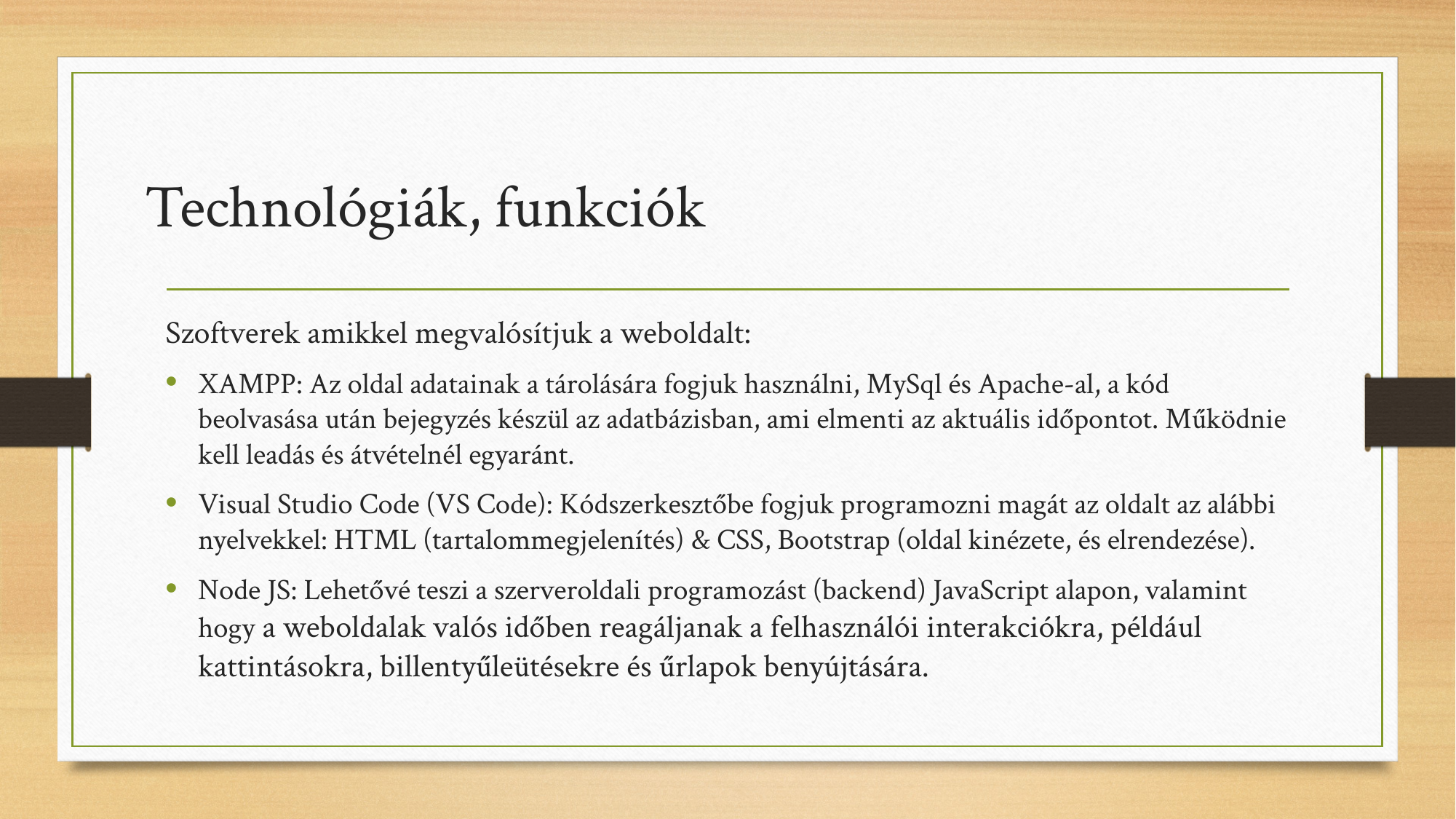

# Technológiák, funkciók
Szoftverek amikkel megvalósítjuk a weboldalt:
XAMPP: Az oldal adatainak a tárolására fogjuk használni, MySql és Apache-al, a kód beolvasása után bejegyzés készül az adatbázisban, ami elmenti az aktuális időpontot. Működnie kell leadás és átvételnél egyaránt.
Visual Studio Code (VS Code): Kódszerkesztőbe fogjuk programozni magát az oldalt az alábbi nyelvekkel: HTML (tartalommegjelenítés) & CSS, Bootstrap (oldal kinézete, és elrendezése).
Node JS: Lehetővé teszi a szerveroldali programozást (backend) JavaScript alapon, valamint hogy a weboldalak valós időben reagáljanak a felhasználói interakciókra, például kattintásokra, billentyűleütésekre és űrlapok benyújtására.